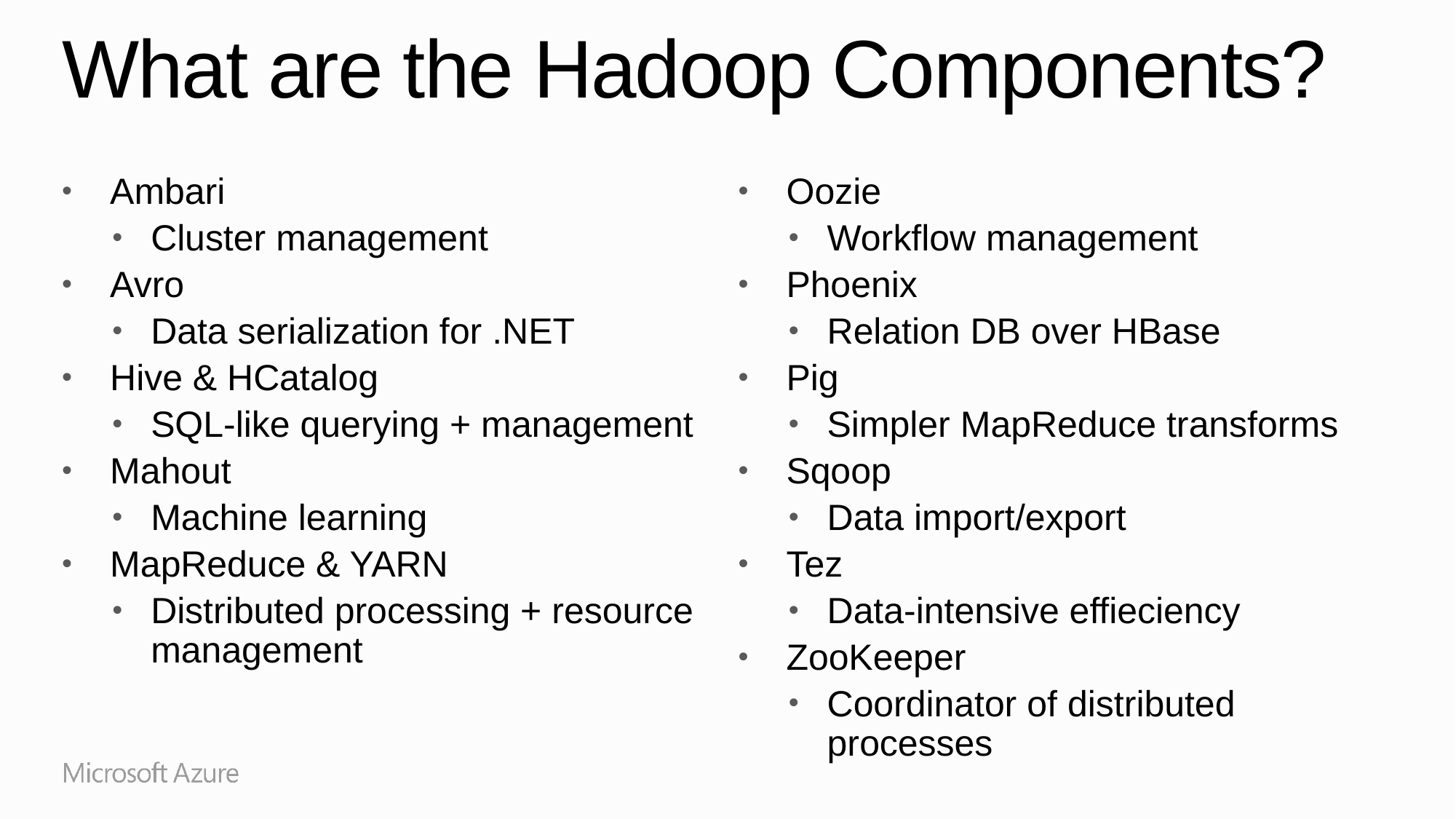

# What are the Hadoop Components?
Ambari
Cluster management
Avro
Data serialization for .NET
Hive & HCatalog
SQL-like querying + management
Mahout
Machine learning
MapReduce & YARN
Distributed processing + resource management
Oozie
Workflow management
Phoenix
Relation DB over HBase
Pig
Simpler MapReduce transforms
Sqoop
Data import/export
Tez
Data-intensive effieciency
ZooKeeper
Coordinator of distributed processes